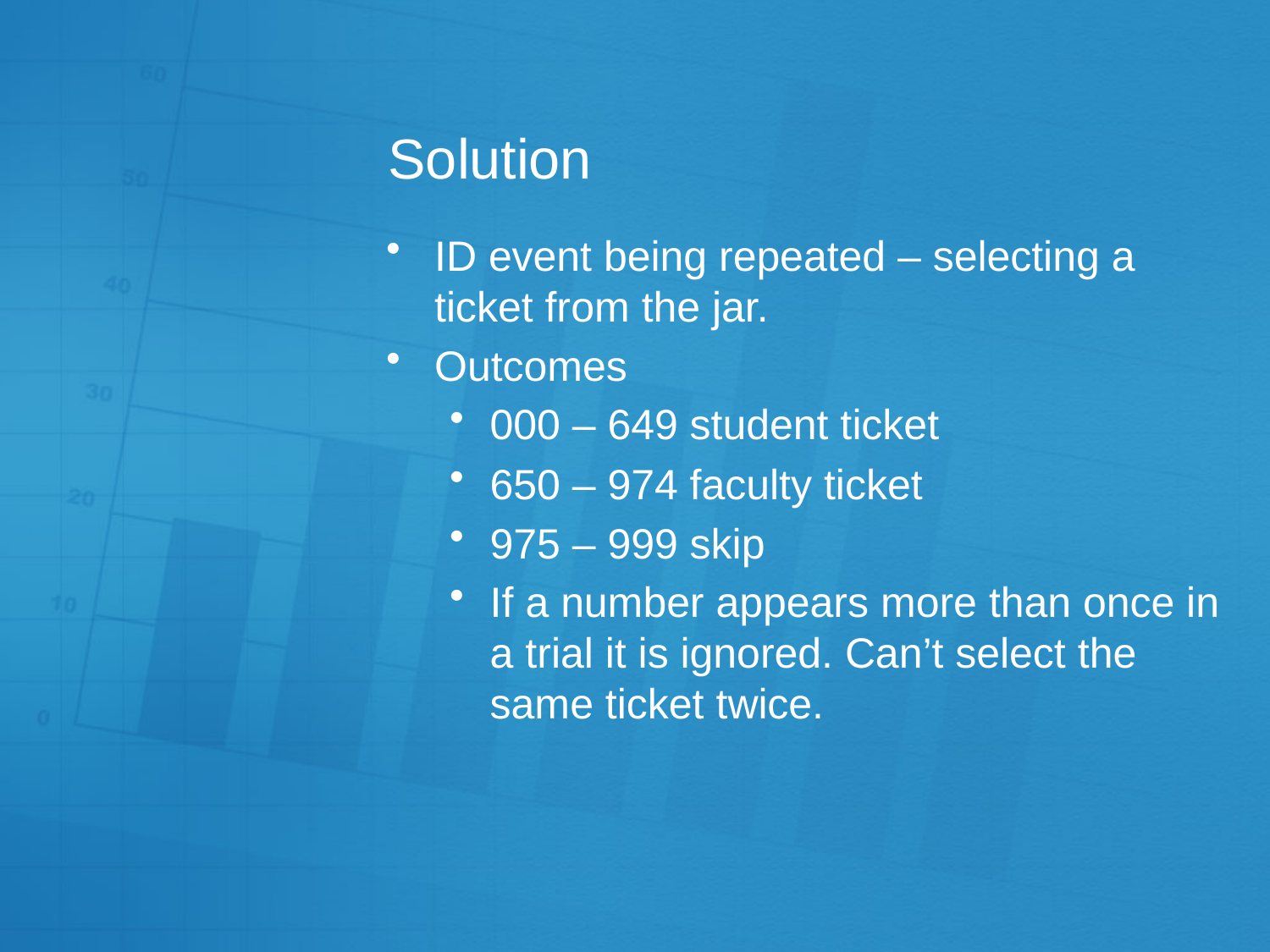

# Solution
ID event being repeated – selecting a ticket from the jar.
Outcomes
000 – 649 student ticket
650 – 974 faculty ticket
975 – 999 skip
If a number appears more than once in a trial it is ignored. Can’t select the same ticket twice.